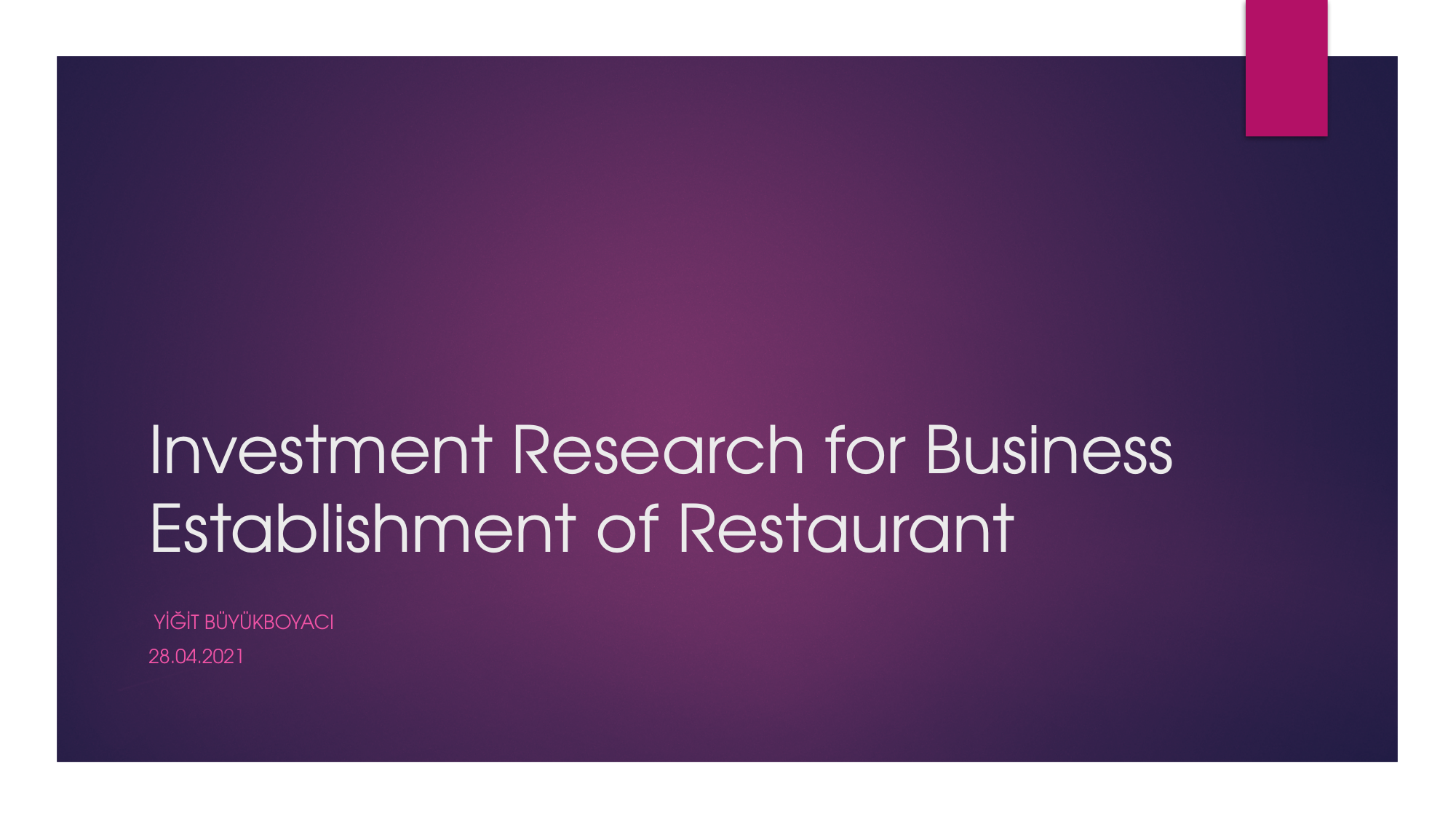

# Investment Research for Business Establishment of Restaurant

 Yiğit Büyükboyacı
28.04.2021